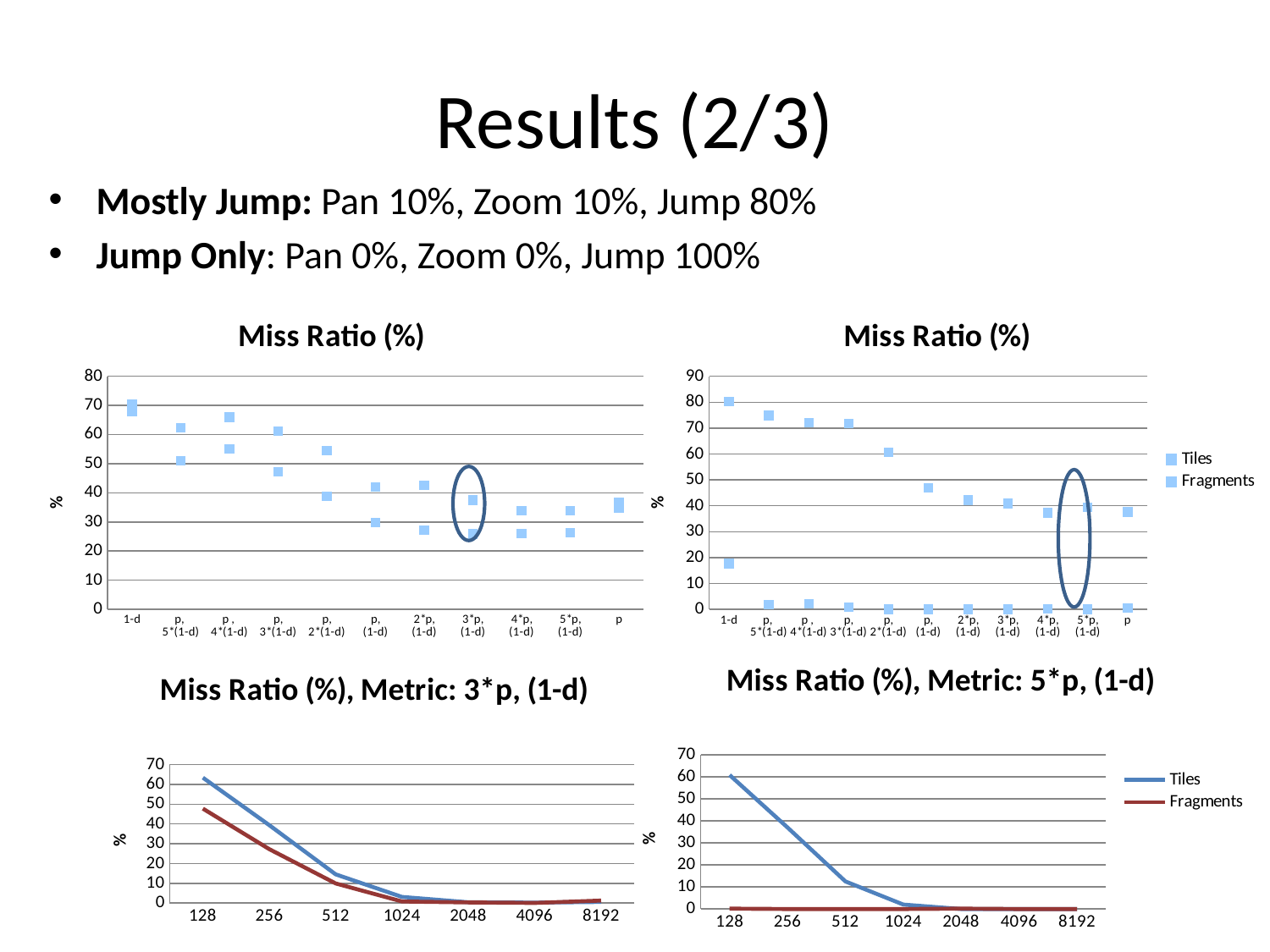

# Results (2/3)
Mostly Jump: Pan 10%, Zoom 10%, Jump 80%
Jump Only: Pan 0%, Zoom 0%, Jump 100%
Case 2: Pan 0%, Zoom 0%, Jump 100%

### Chart: Miss Ratio (%)

| Category | Tiles | Fragments |
|---|---|---|
| 1-d | 70.55 | 67.86 |
| p,
5*(1-d) | 62.4 | 50.93 |
| p ,
4*(1-d) | 65.92 | 55.15 |
| p,
3*(1-d) | 61.17 | 47.25 |
| p,
2*(1-d) | 54.57 | 38.86 |
| p,
(1-d) | 41.95 | 29.86 |
| 2*p,
(1-d) | 42.53 | 27.22 |
| 3*p,
(1-d) | 37.45 | 25.89 |
| 4*p,
(1-d) | 33.83 | 26.1 |
| 5*p,
(1-d) | 33.89 | 26.3 |
| p | 36.65 | 34.67 |

### Chart: Miss Ratio (%)

| Category | Tiles | Fragments |
|---|---|---|
| 1-d | 80.16 | 17.66 |
| p,
5*(1-d) | 74.83 | 1.83 |
| p ,
4*(1-d) | 72.16 | 2.16 |
| p,
3*(1-d) | 71.83 | 0.83 |
| p,
2*(1-d) | 60.66 | 0.0 |
| p,
(1-d) | 46.83 | 0.0 |
| 2*p,
(1-d) | 42.16 | 0.0 |
| 3*p,
(1-d) | 40.83 | 0.0 |
| 4*p,
(1-d) | 37.33 | 0.16 |
| 5*p,
(1-d) | 39.33 | 0.0 |
| p | 37.66 | 0.5 |

### Chart: Miss Ratio (%), Metric: 5*p, (1-d)

| Category | Tiles | Fragments |
|---|---|---|
| 128 | 60.83 | 0.16 |
| 256 | 37.0 | 0.0 |
| 512 | 12.5 | 0.0 |
| 1024 | 2.0 | 0.0 |
| 2048 | 0.0 | 0.16 |
| 4096 | 0.0 | 0.0 |
| 8192 | 0.0 | 0.0 |

### Chart: Miss Ratio (%), Metric: 3*p, (1-d)

| Category | Tiles | Fragments |
|---|---|---|
| 128 | 63.45 | 47.77 |
| 256 | 39.39 | 27.24 |
| 512 | 14.51 | 9.91 |
| 1024 | 3.07 | 0.78 |
| 2048 | 0.37 | 0.29 |
| 4096 | 0.18 | 0.04 |
| 8192 | 0.55 | 1.23 |